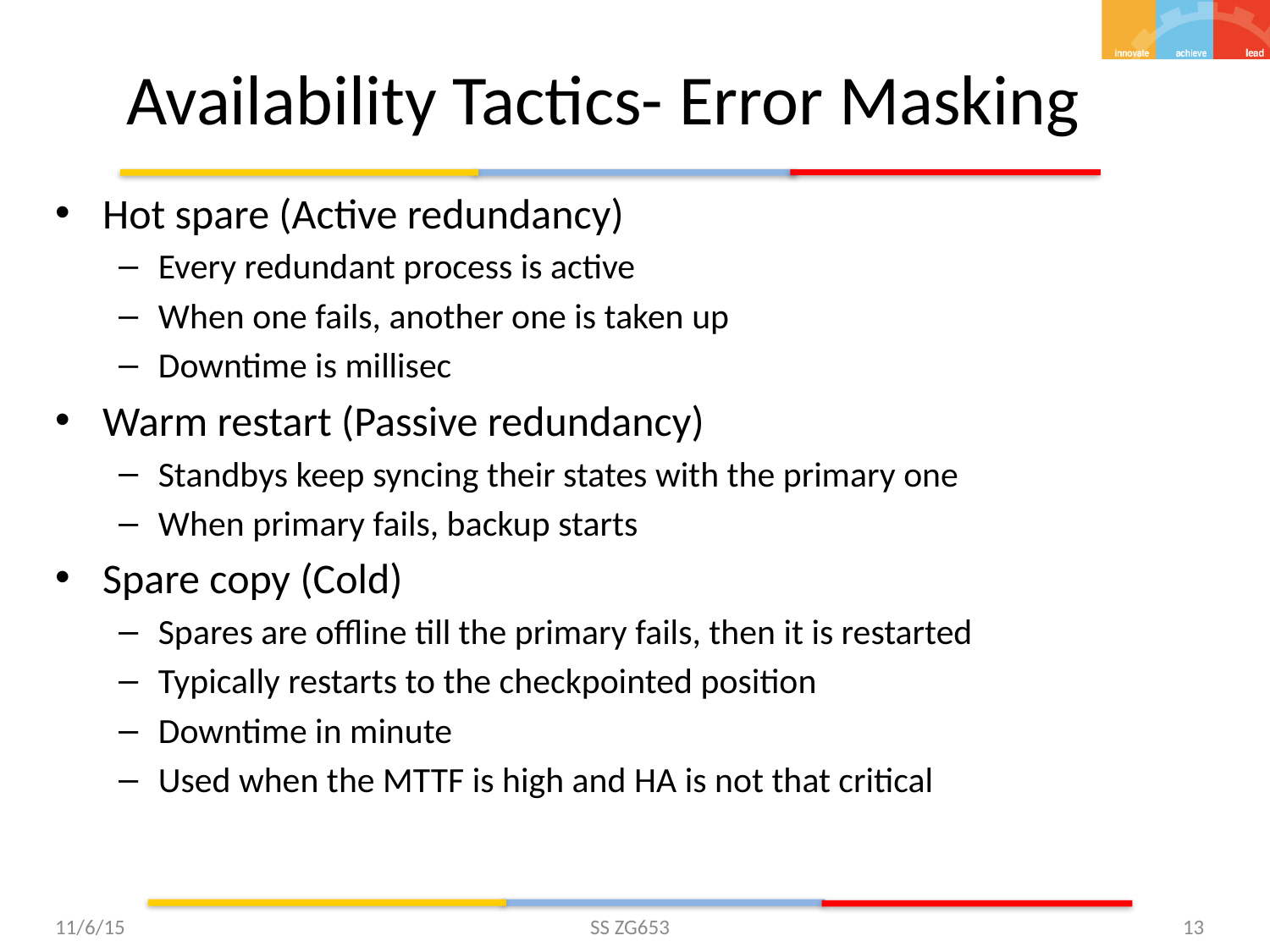

# Availability Tactics- Error Masking
Hot spare (Active redundancy)
Every redundant process is active
When one fails, another one is taken up
Downtime is millisec
Warm restart (Passive redundancy)
Standbys keep syncing their states with the primary one
When primary fails, backup starts
Spare copy (Cold)
Spares are offline till the primary fails, then it is restarted
Typically restarts to the checkpointed position
Downtime in minute
Used when the MTTF is high and HA is not that critical
11/6/15
SS ZG653
13